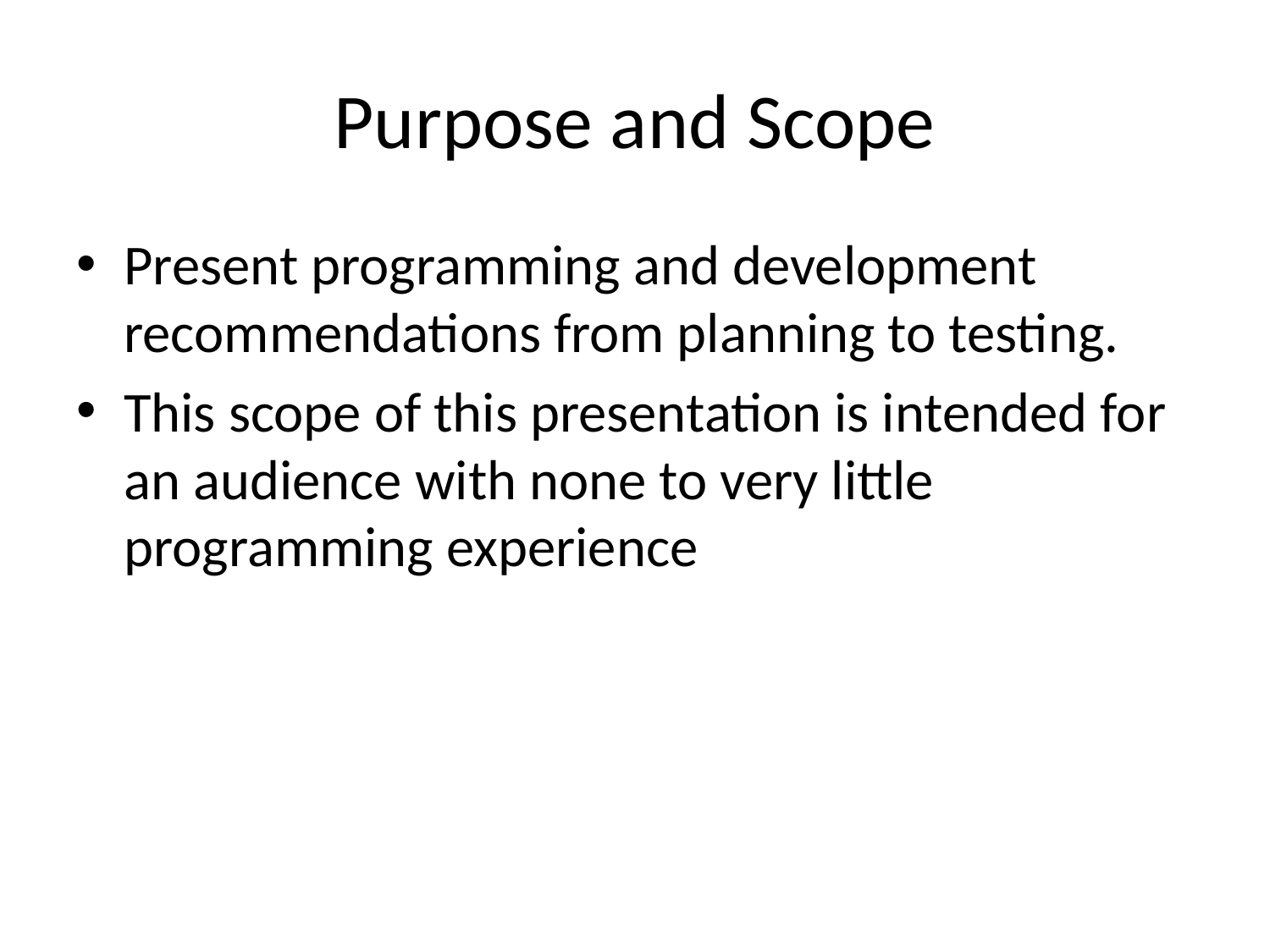

# Purpose and Scope
Present programming and development recommendations from planning to testing.
This scope of this presentation is intended for an audience with none to very little programming experience